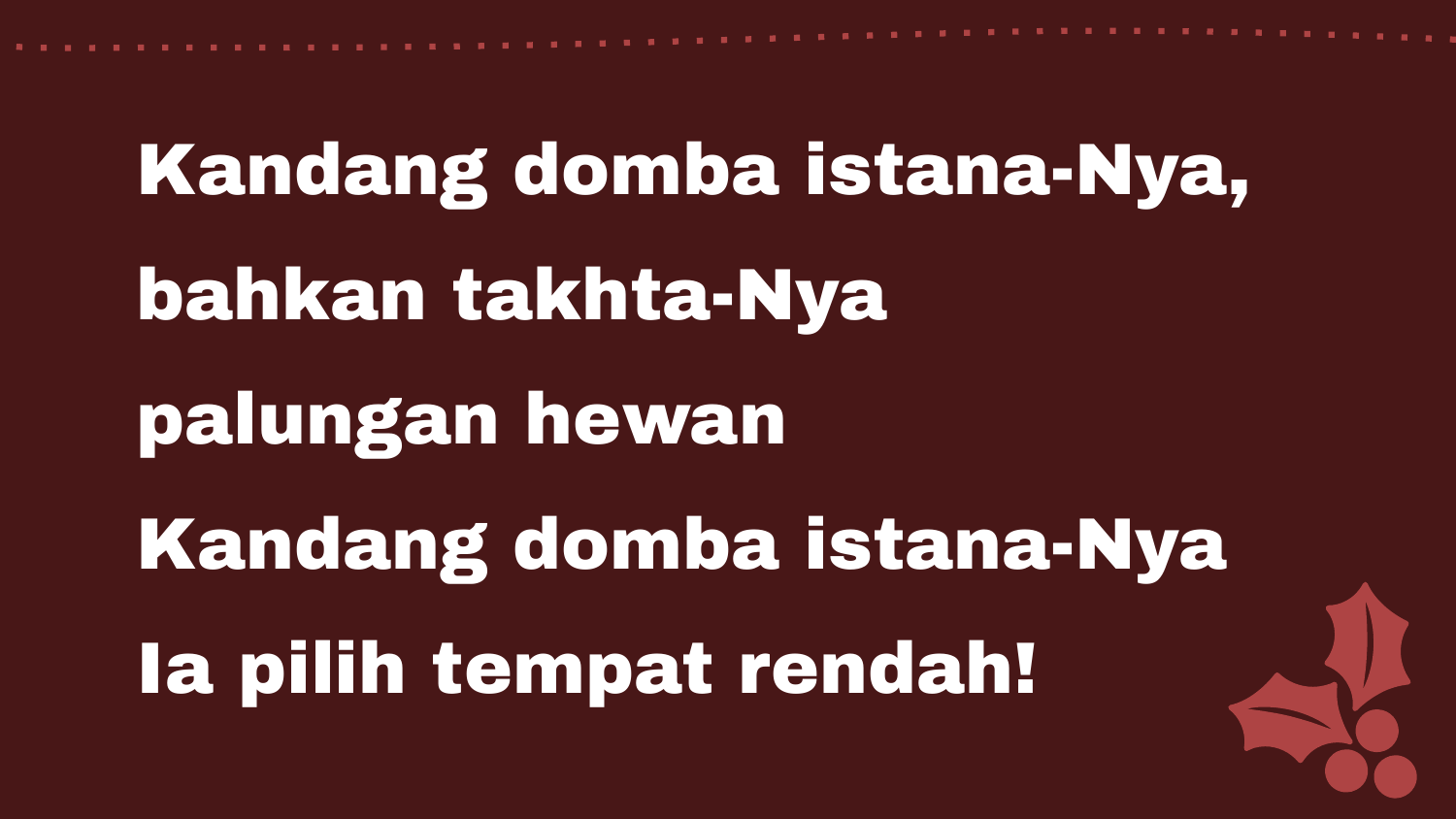

Kandang domba istana-Nya,
bahkan takhta-Nya
palungan hewan
Kandang domba istana-Nya
Ia pilih tempat rendah!